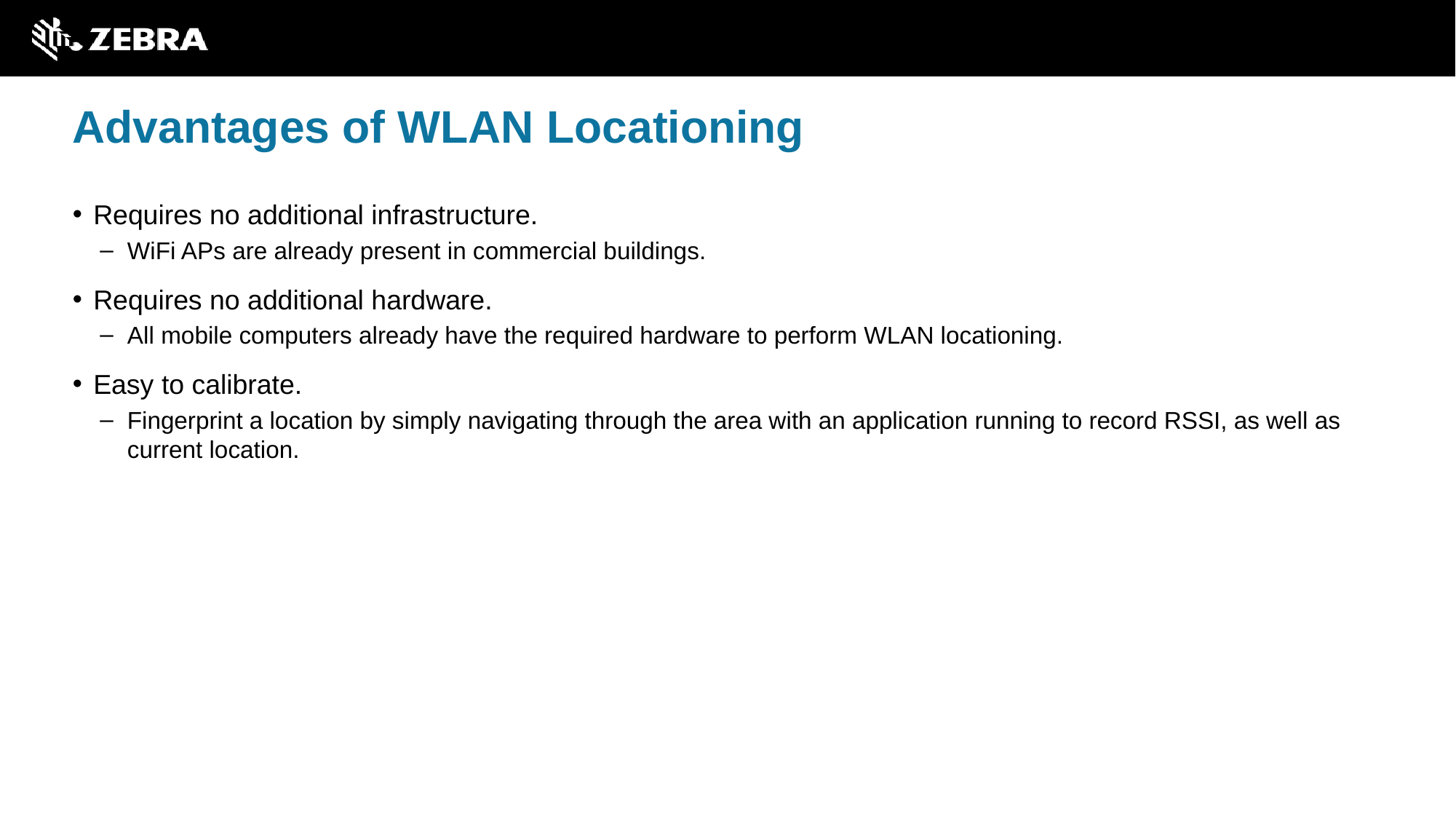

# Advantages of WLAN Locationing
Requires no additional infrastructure.
WiFi APs are already present in commercial buildings.
Requires no additional hardware.
All mobile computers already have the required hardware to perform WLAN locationing.
Easy to calibrate.
Fingerprint a location by simply navigating through the area with an application running to record RSSI, as well as current location.